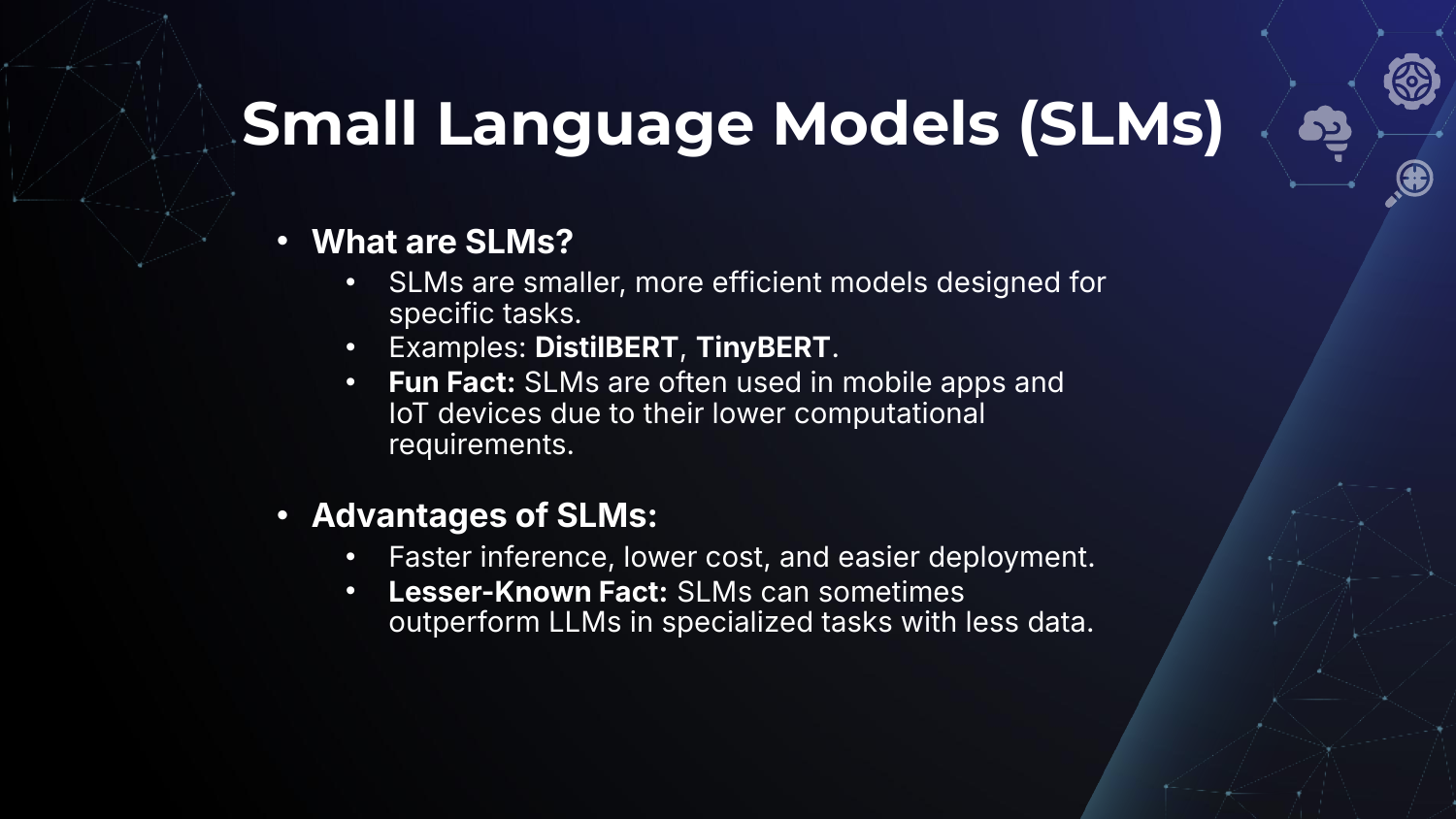

# Small Language Models (SLMs)
What are SLMs?
SLMs are smaller, more efficient models designed for specific tasks.
Examples: DistilBERT, TinyBERT.
Fun Fact: SLMs are often used in mobile apps and IoT devices due to their lower computational requirements.

Advantages of SLMs:
Faster inference, lower cost, and easier deployment.
Lesser-Known Fact: SLMs can sometimes outperform LLMs in specialized tasks with less data.